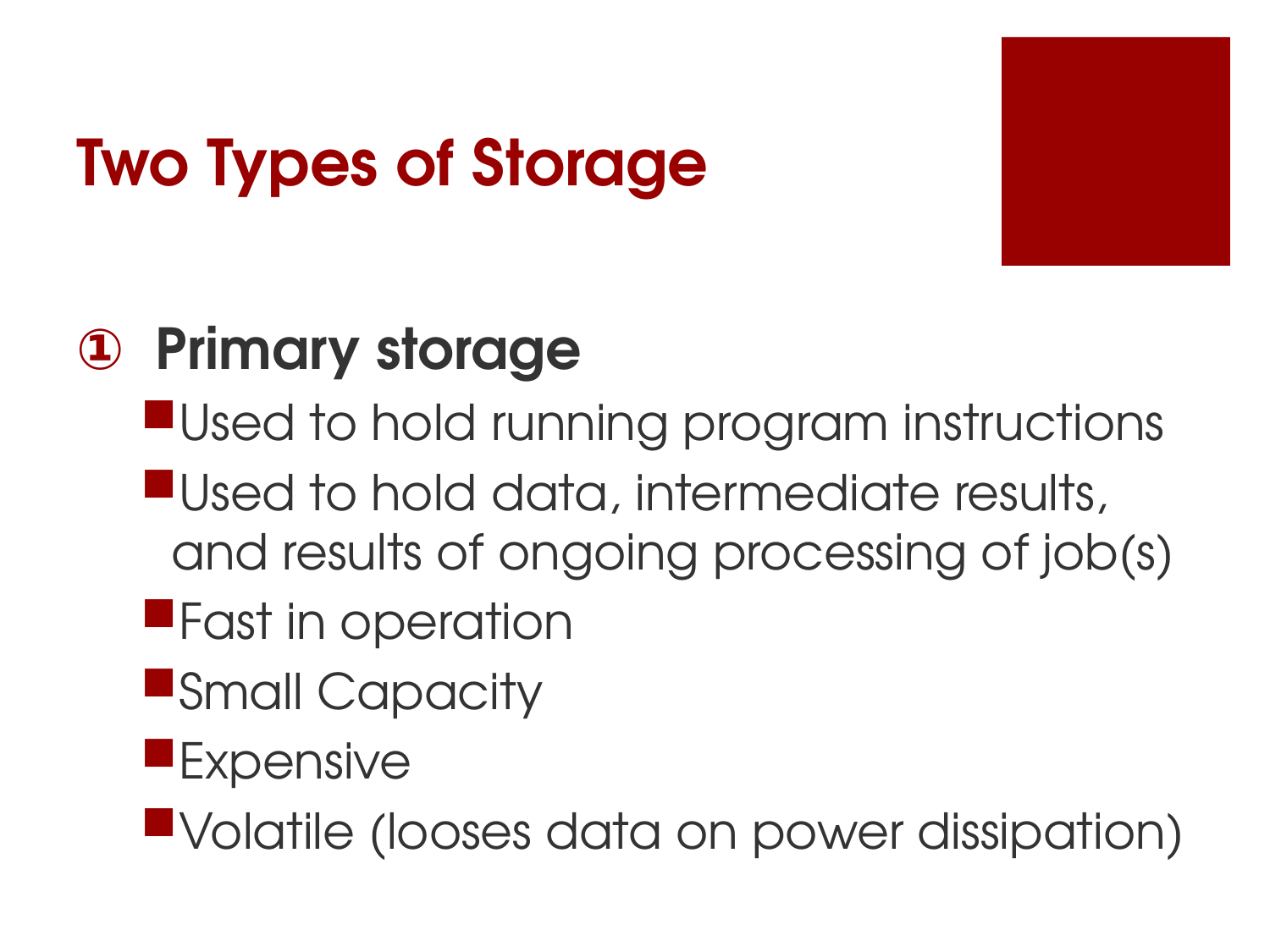

# Two Types of Storage
 Primary storage
Used to hold running program instructions
Used to hold data, intermediate results, and results of ongoing processing of job(s)
Fast in operation
Small Capacity
Expensive
Volatile (looses data on power dissipation)